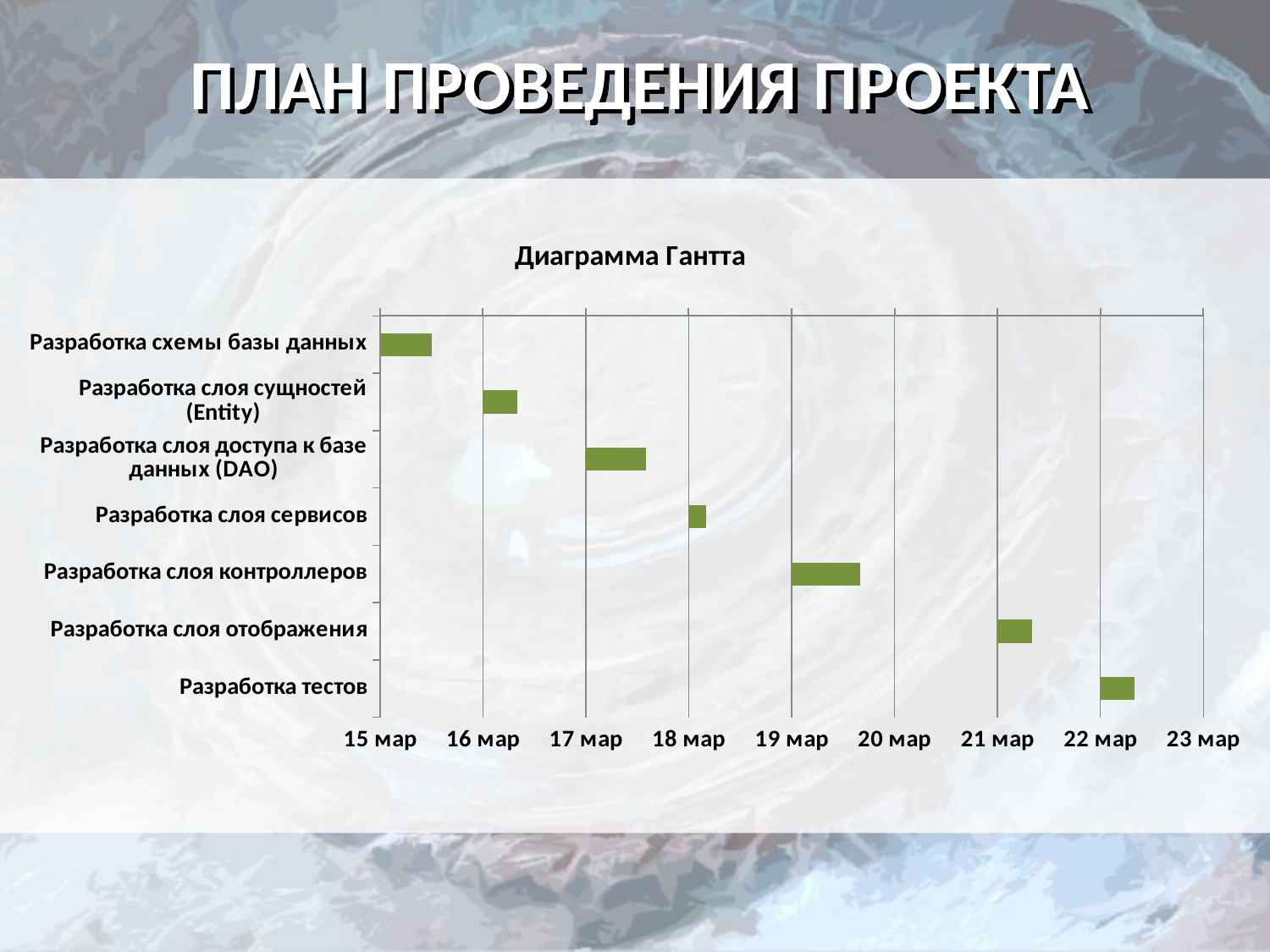

# ПЛАН ПРОВЕДЕНИЯ ПРОЕКТА

### Chart: Диаграмма Гантта

| Category | Дата | Продолжительность в часах |
|---|---|---|
| Разработка схемы базы данных | 43539.0 | 0.5 |
| Разработка слоя сущностей (Entity) | 43540.0 | 0.33333333333333337 |
| Разработка слоя доступа к базе данных (DAO) | 43541.0 | 0.5833333333333336 |
| Разработка слоя сервисов | 43542.0 | 0.1666666666666667 |
| Разработка слоя контроллеров | 43543.0 | 0.6666666666666667 |
| Разработка слоя отображения | 43545.0 | 0.33333333333333337 |
| Разработка тестов | 43546.0 | 0.33333333333333337 |